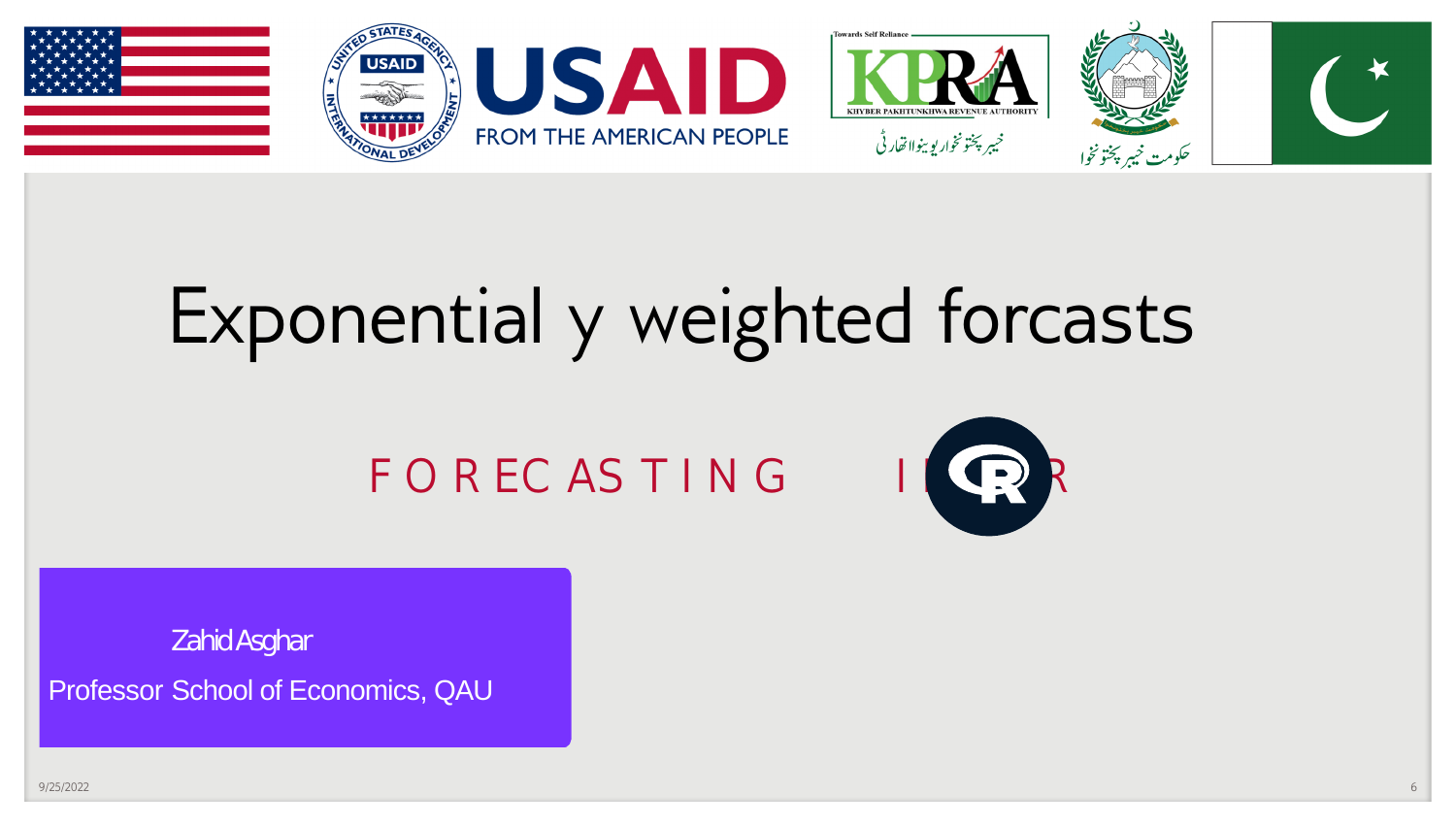

# Exponential y weighted forcasts F O R EC AS T I N G	I N	R

                         Zahid Asghar
Professor School of Economics, QAU
9/25/2022
6